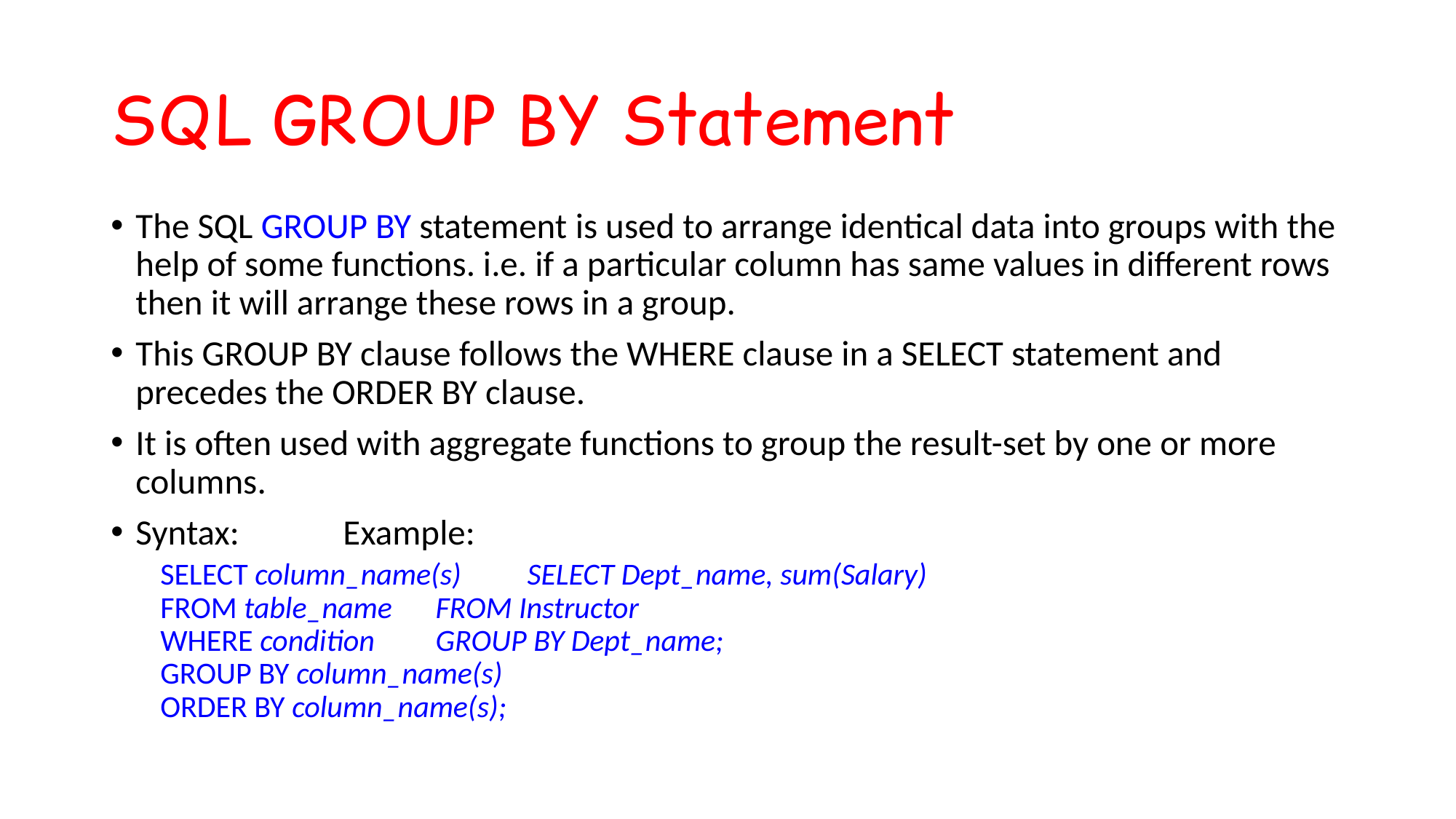

# SQL GROUP BY Statement
The SQL GROUP BY statement is used to arrange identical data into groups with the help of some functions. i.e. if a particular column has same values in different rows then it will arrange these rows in a group.
This GROUP BY clause follows the WHERE clause in a SELECT statement and precedes the ORDER BY clause.
It is often used with aggregate functions to group the result-set by one or more columns.
Syntax: 				   Example:
SELECT column_name(s)			SELECT Dept_name, sum(Salary)
FROM table_name				FROM Instructor
WHERE condition				GROUP BY Dept_name;
GROUP BY column_name(s)
ORDER BY column_name(s);